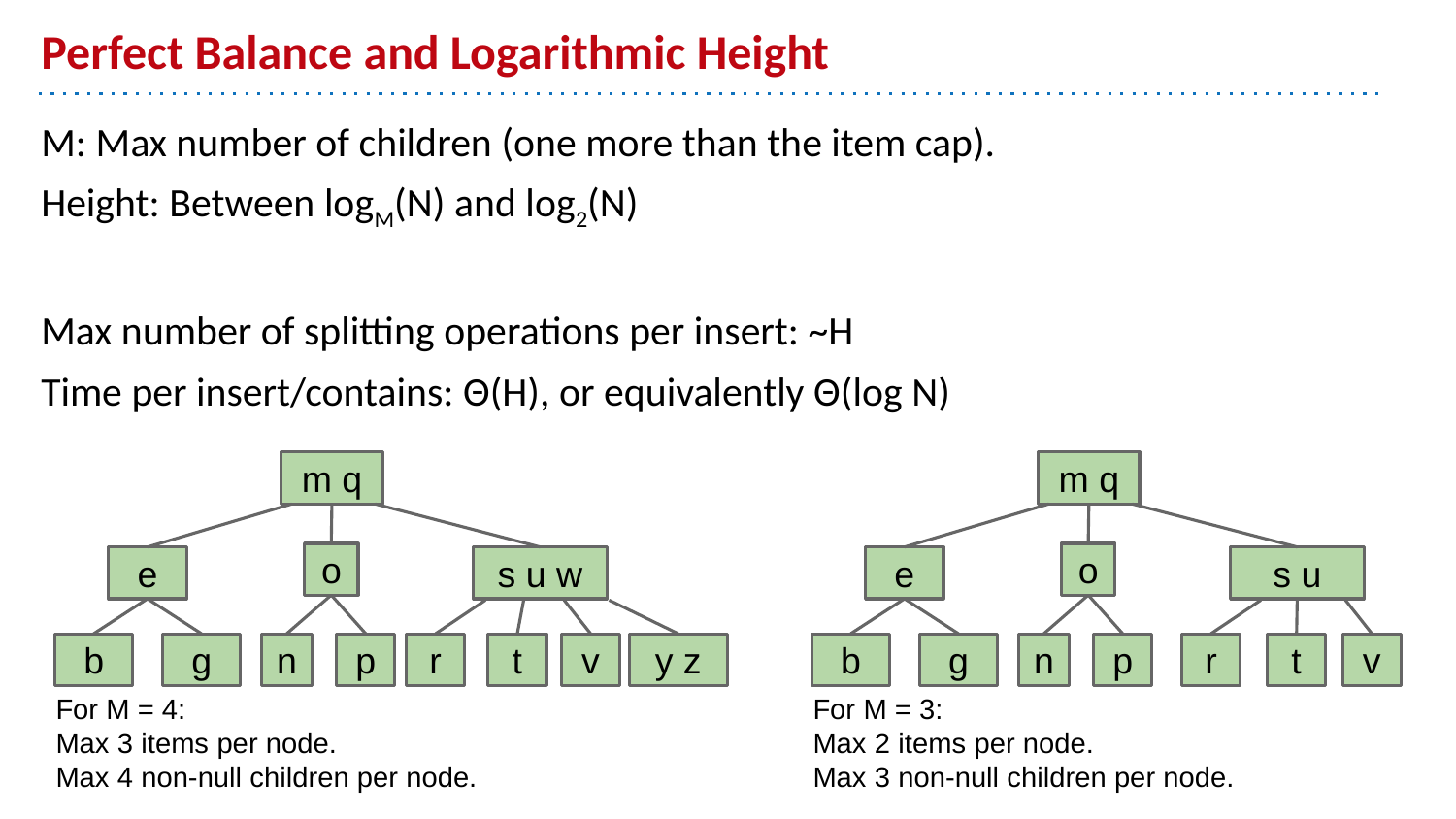

# Perfect Balance and Logarithmic Height
M: Max number of children (one more than the item cap).
Height: Between logM(N) and log2(N)

Max number of splitting operations per insert: ~H
Time per insert/contains: Θ(H), or equivalently Θ(log N)
m q
e
b
g
o
n
p
s u w
r
t
v
y z
m q
e
b
g
o
n
p
s u
r
t
v
For M = 4:
Max 3 items per node.
Max 4 non-null children per node.
For M = 3:
Max 2 items per node.
Max 3 non-null children per node.